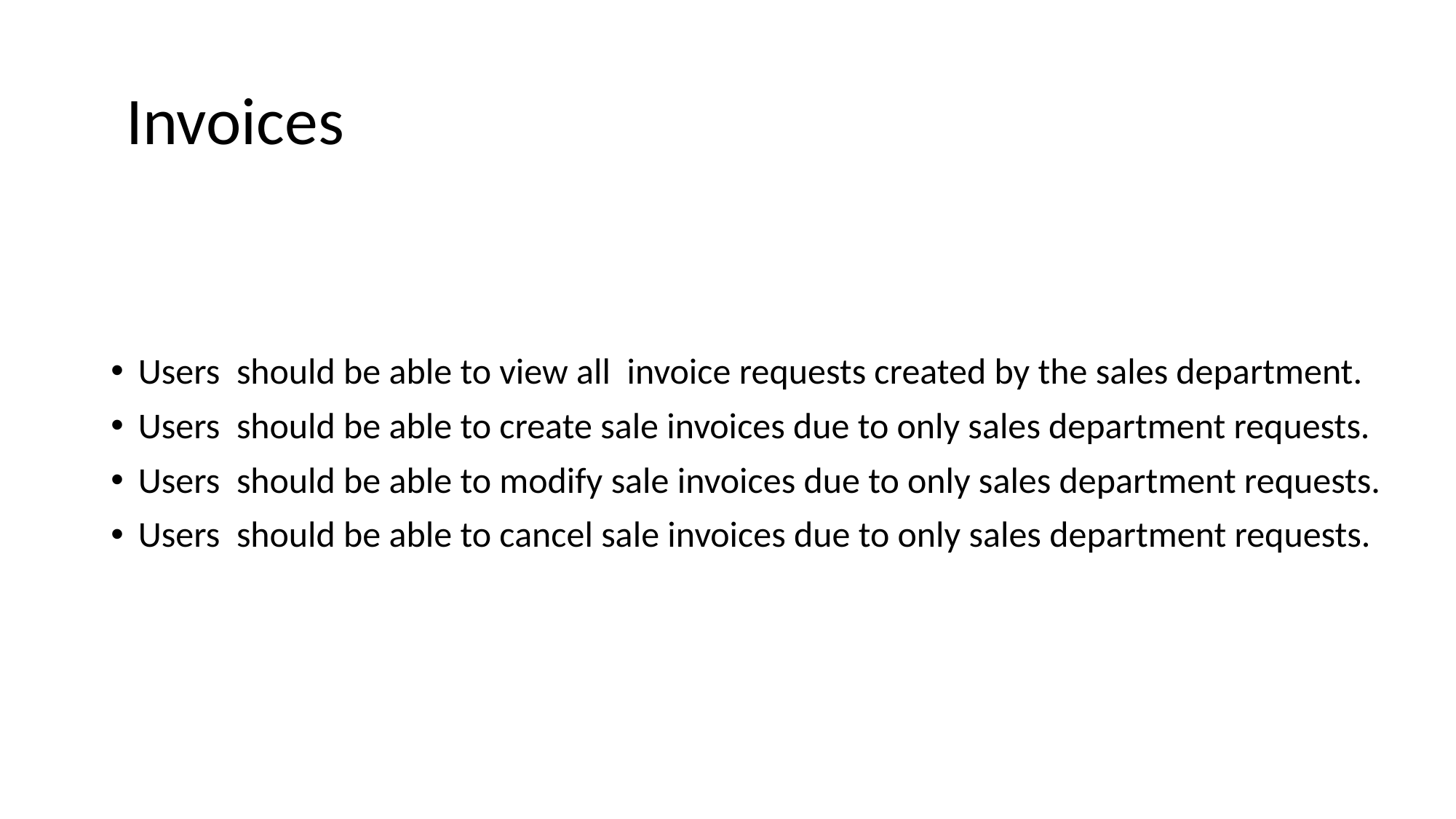

# Invoices
Users  should be able to view all  invoice requests created by the sales department.
Users  should be able to create sale invoices due to only sales department requests.
Users  should be able to modify sale invoices due to only sales department requests.
Users  should be able to cancel sale invoices due to only sales department requests.